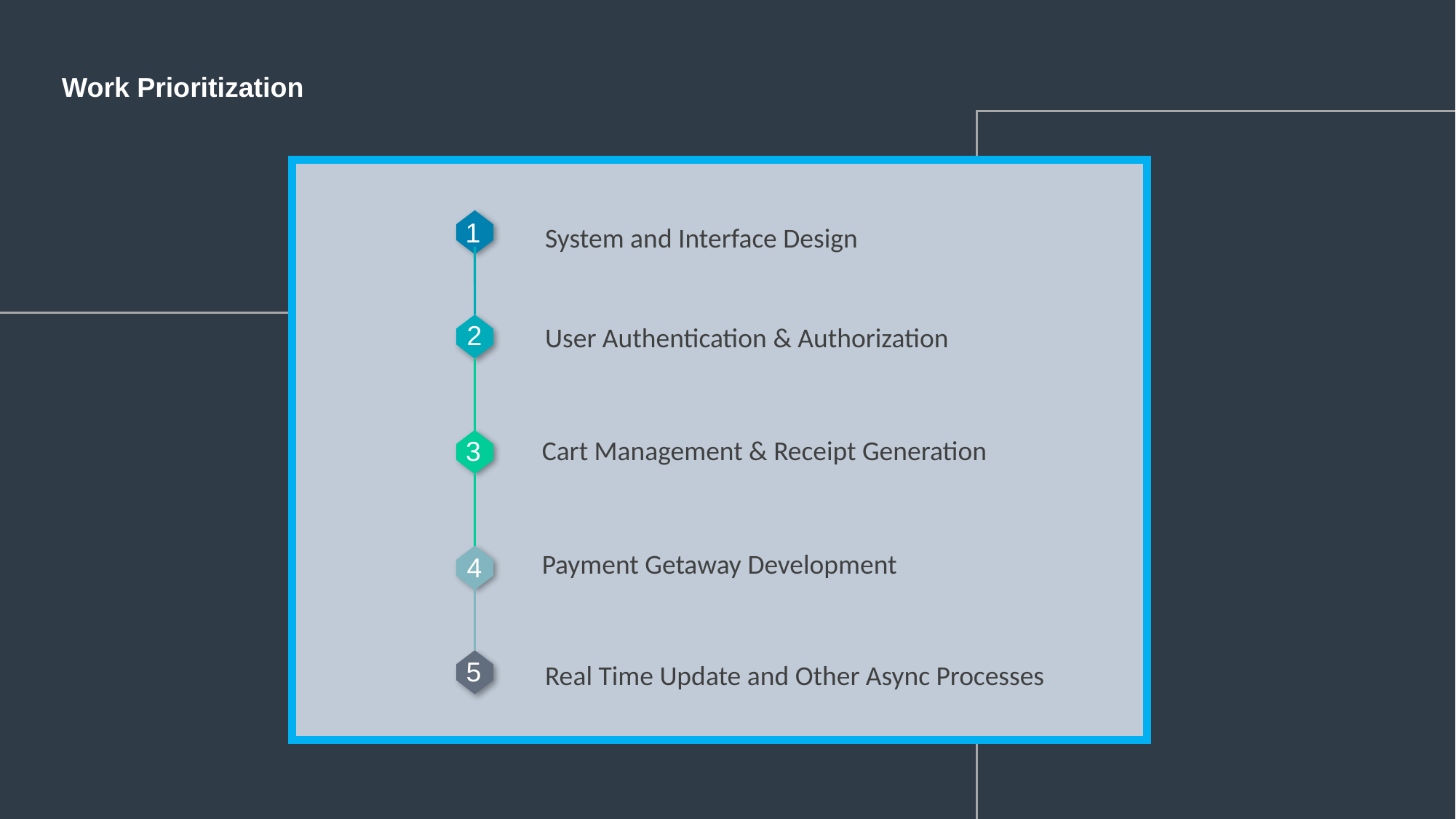

Work Prioritization

1

System and Interface Design
2
User Authentication & Authorization

Cart Management & Receipt Generation
3

Payment Getaway Development
4

5
Real Time Update and Other Async Processes